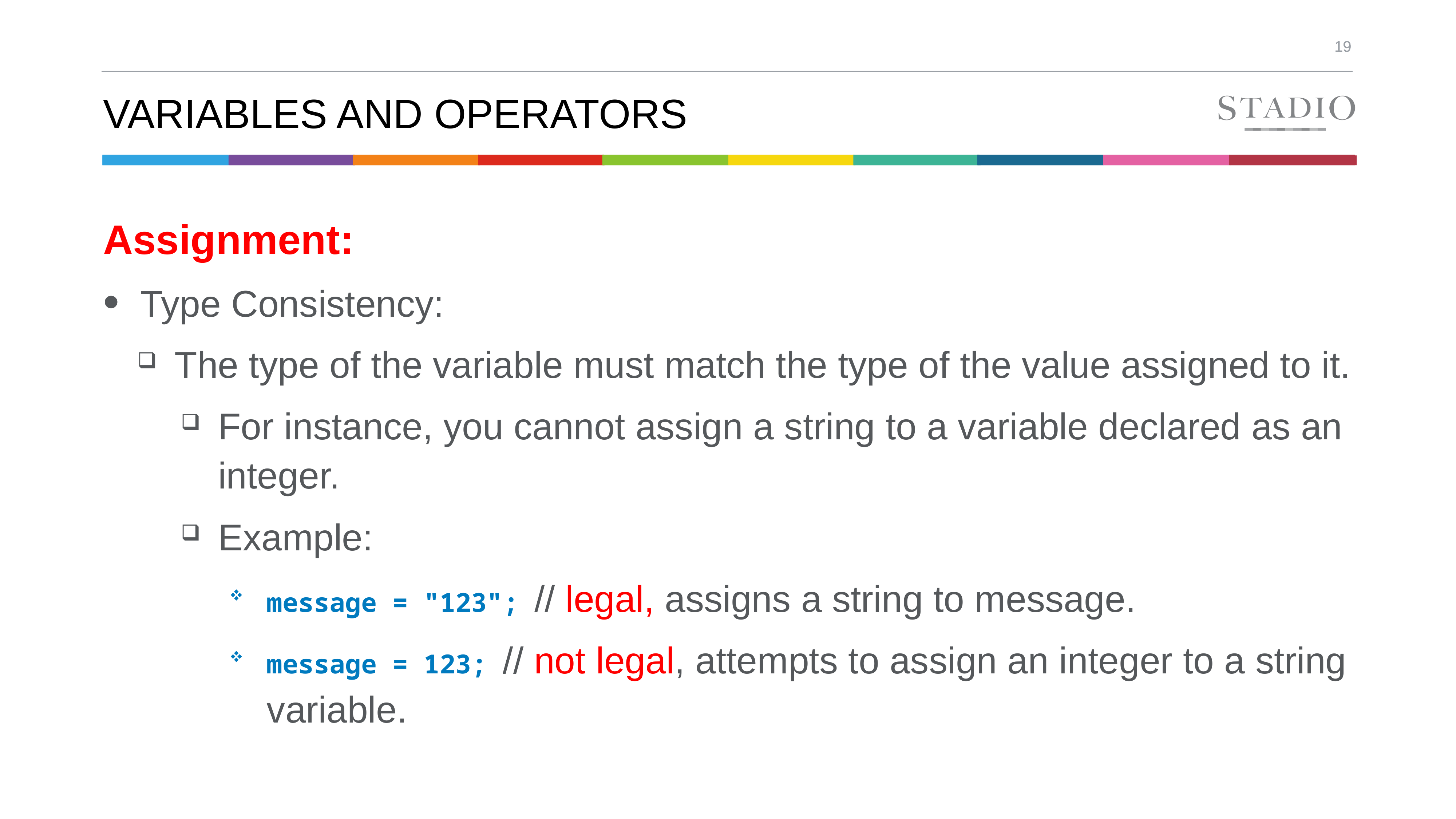

# Variables and Operators

Assignment:
Type Consistency:
The type of the variable must match the type of the value assigned to it.
For instance, you cannot assign a string to a variable declared as an integer.
Example:
message = "123"; // legal, assigns a string to message.
message = 123; // not legal, attempts to assign an integer to a string variable.